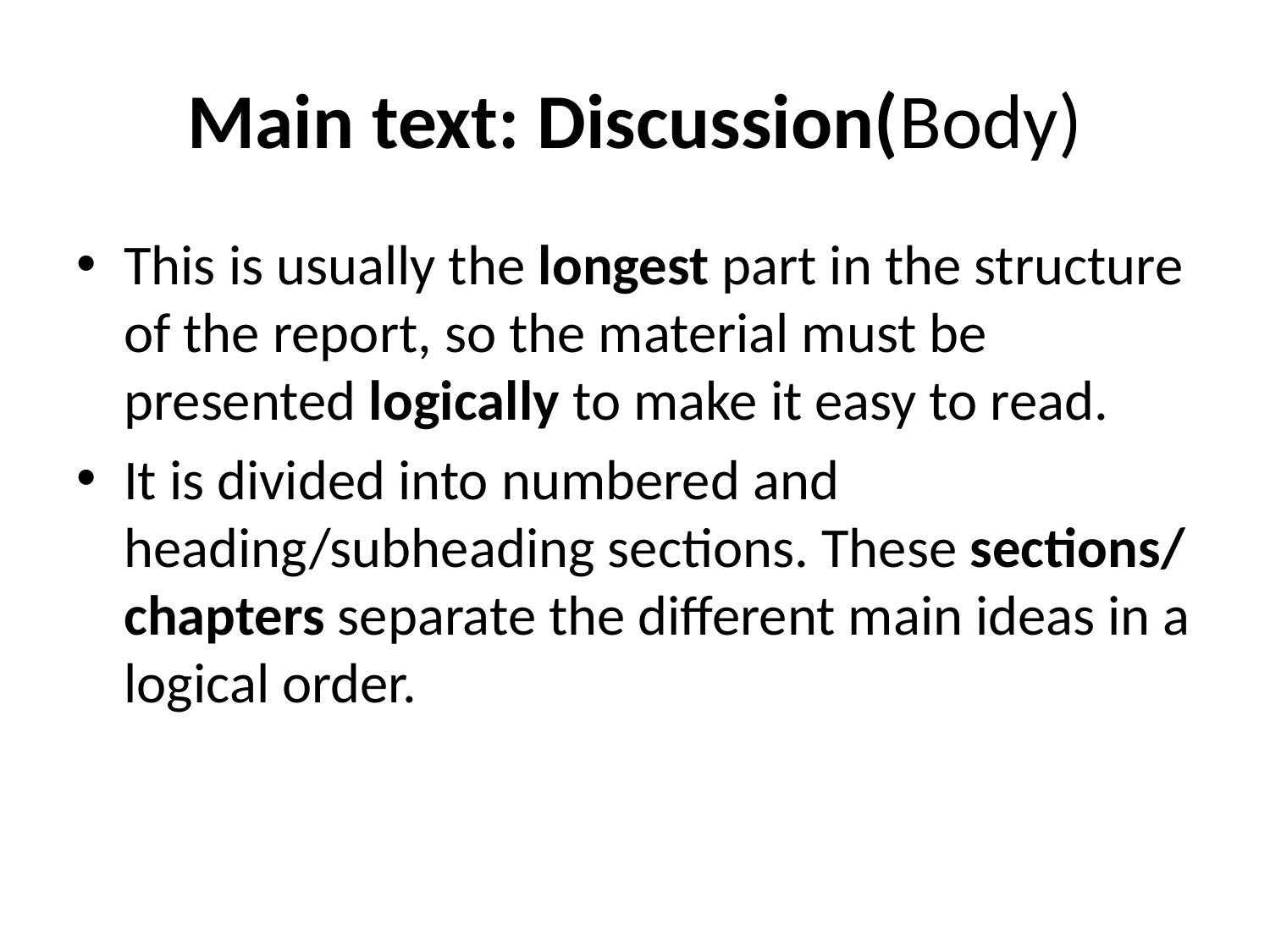

# Main text: Discussion(Body)
This is usually the longest part in the structure of the report, so the material must be presented logically to make it easy to read.
It is divided into numbered and heading/subheading sections. These sections/ chapters separate the different main ideas in a logical order.